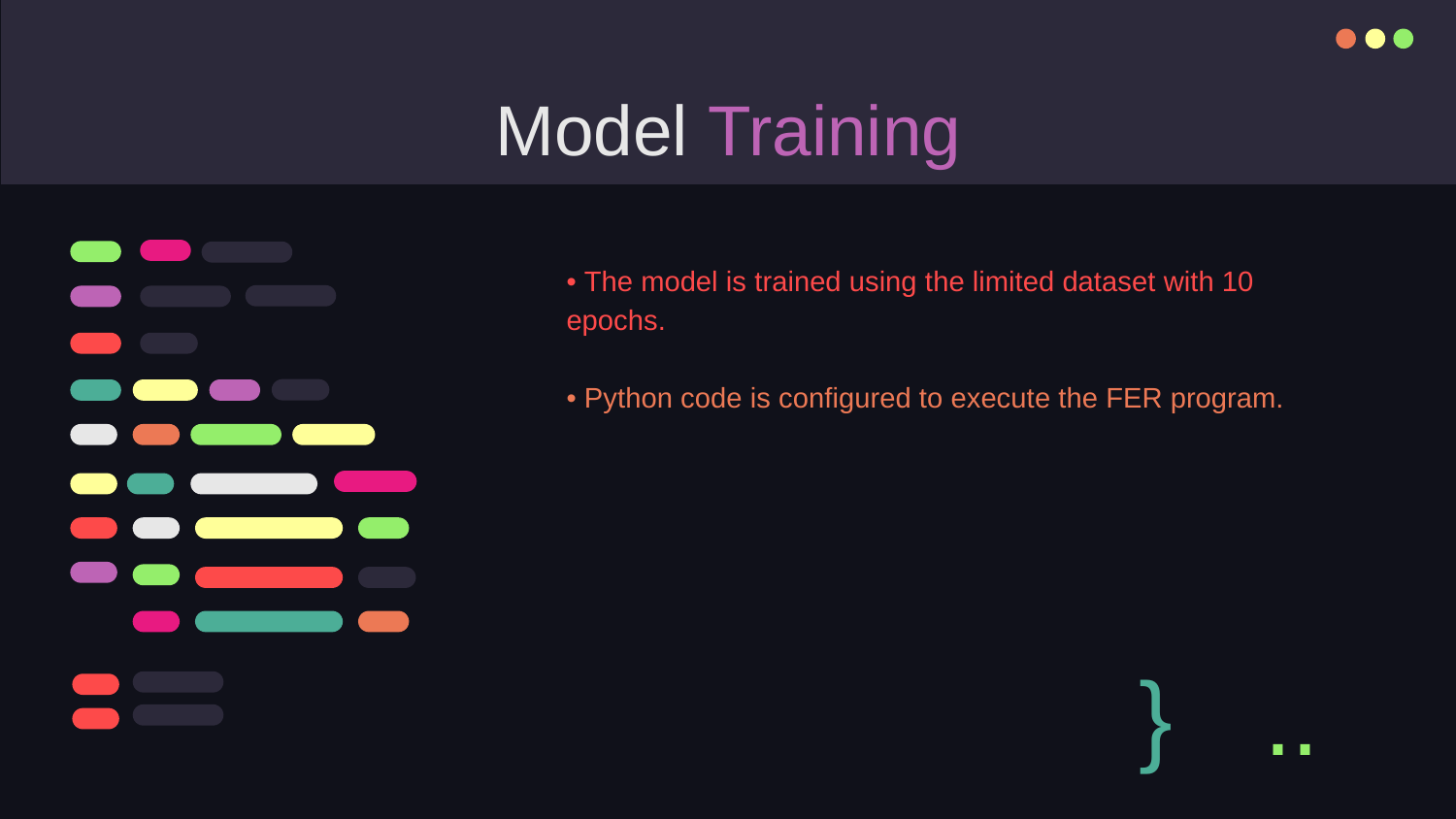

# Model Training

• The model is trained using the limited dataset with 10 epochs.

• Python code is configured to execute the FER program.

}
..